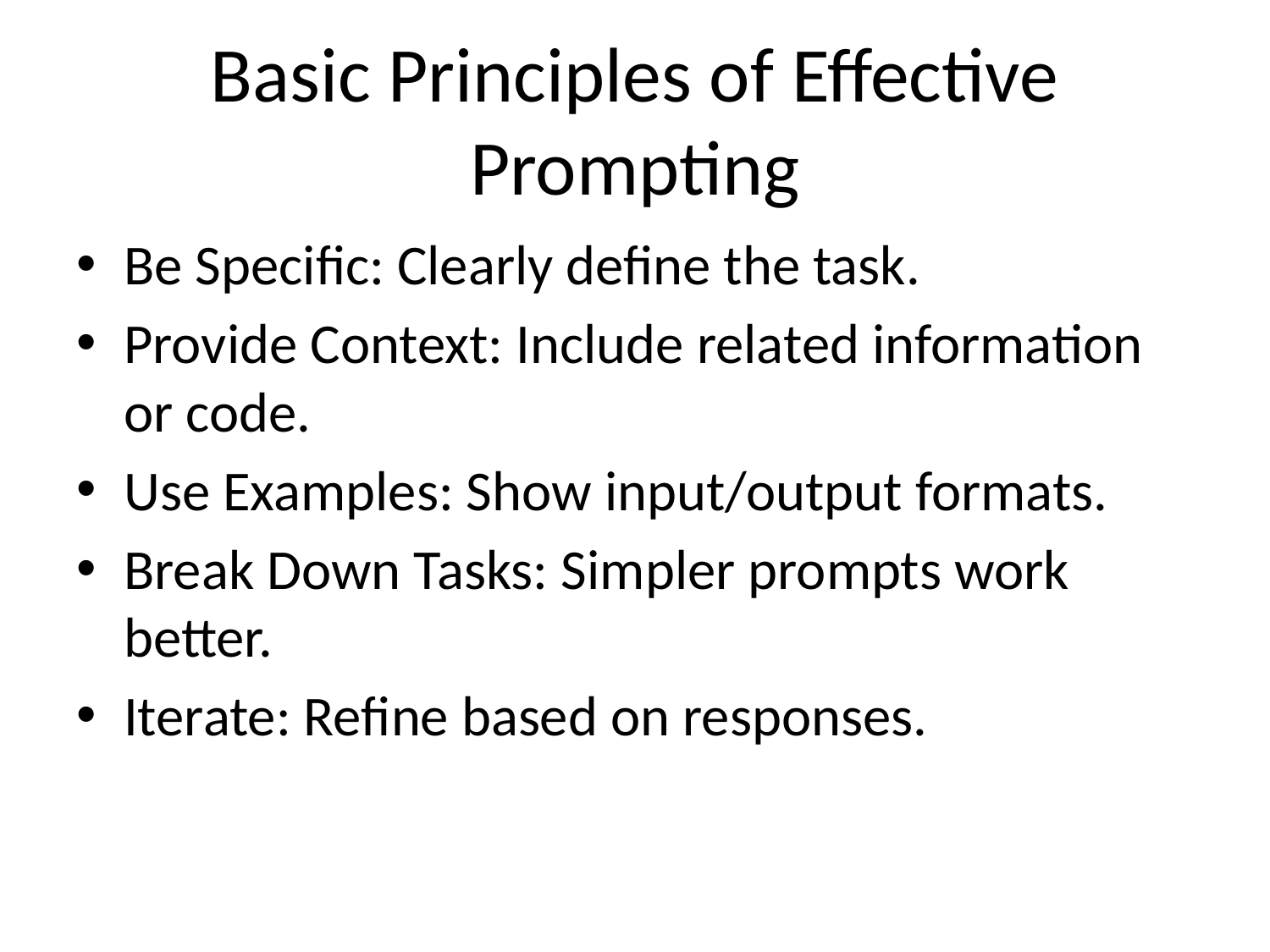

# Basic Principles of Effective Prompting
Be Specific: Clearly define the task.
Provide Context: Include related information or code.
Use Examples: Show input/output formats.
Break Down Tasks: Simpler prompts work better.
Iterate: Refine based on responses.